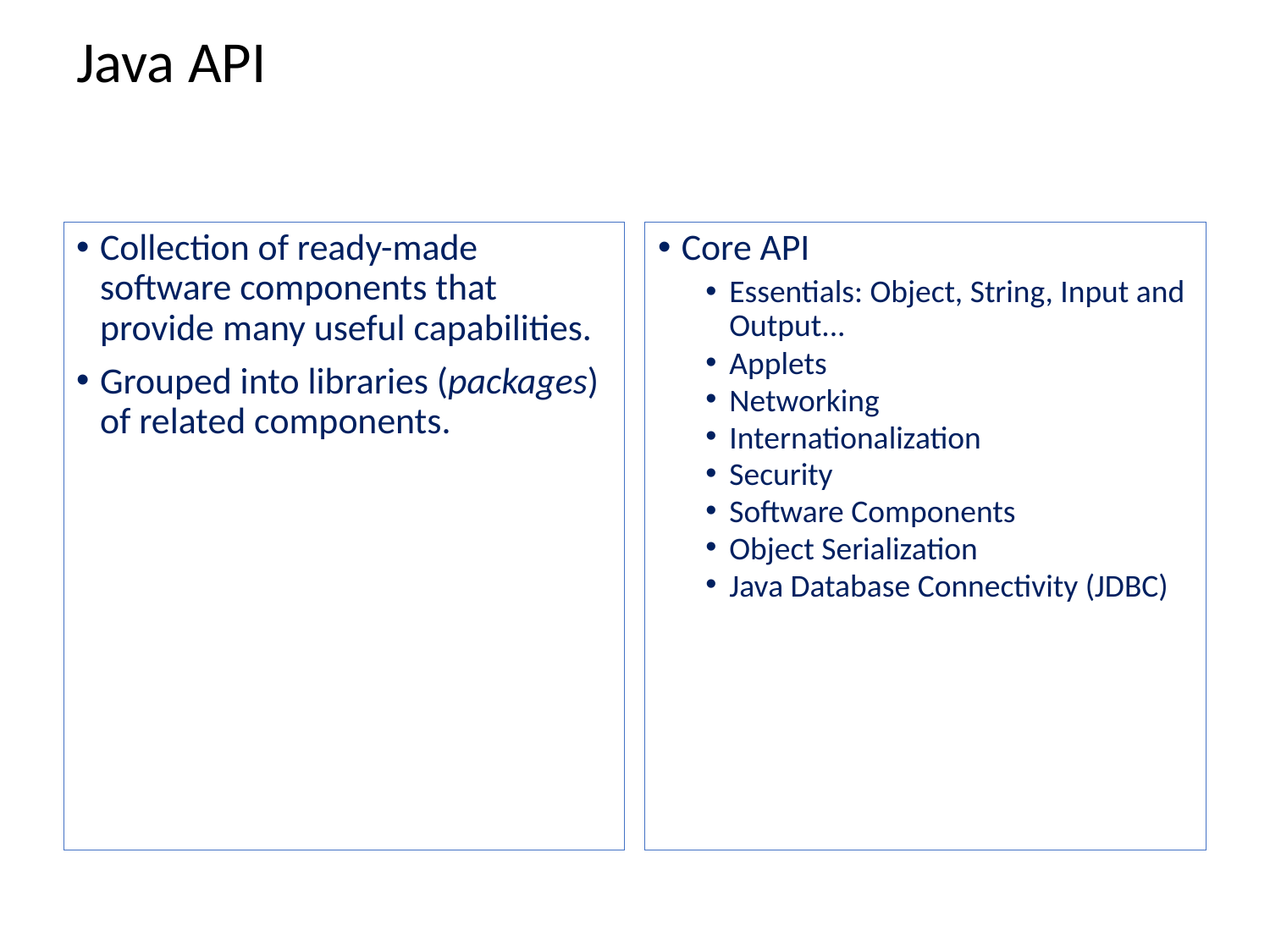

# Java API
Collection of ready-made software components that provide many useful capabilities.
Grouped into libraries (packages) of related components.
Core API
Essentials: Object, String, Input and Output...
Applets
Networking
Internationalization
Security
Software Components
Object Serialization
Java Database Connectivity (JDBC)